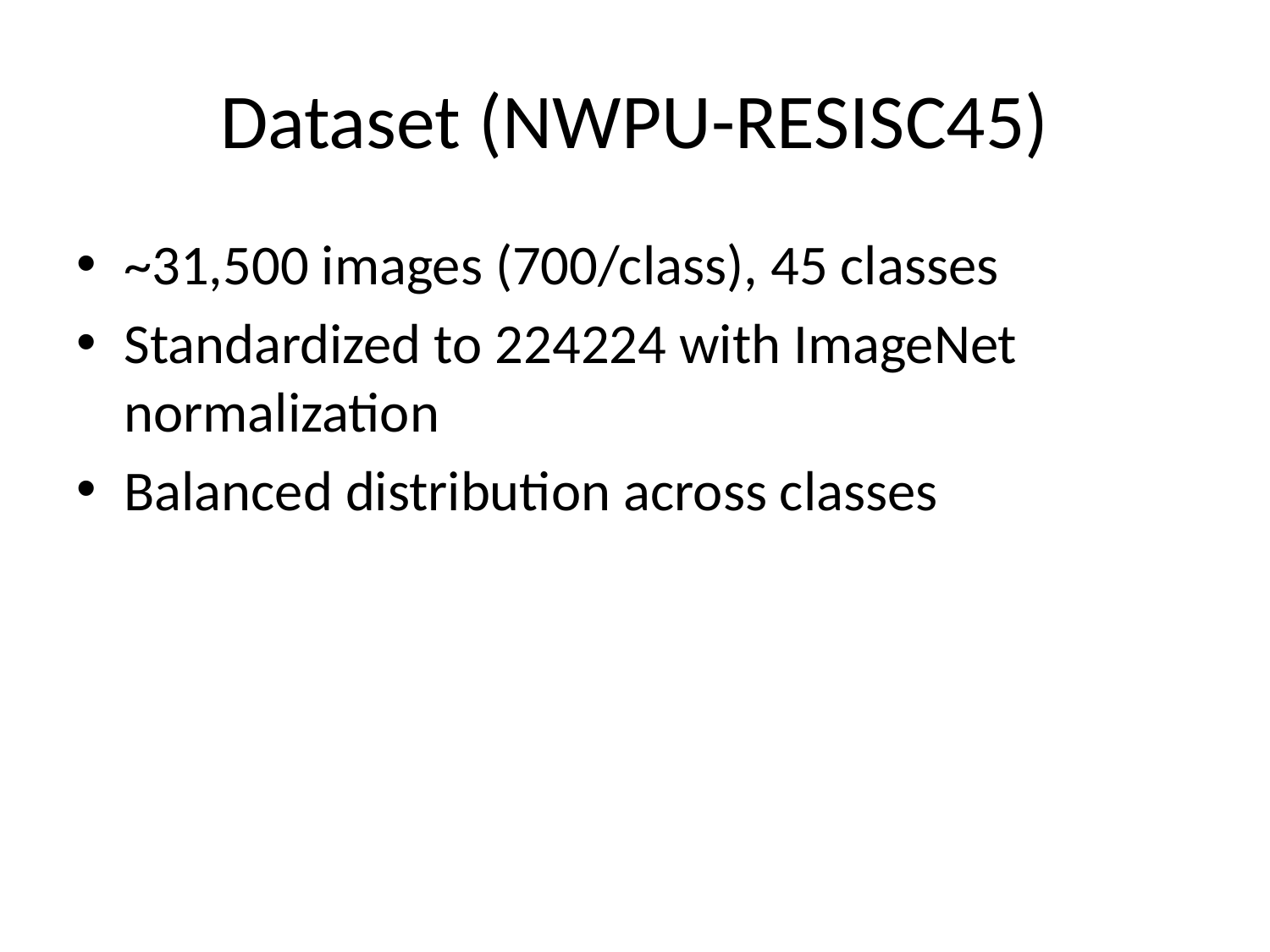

# Dataset (NWPU-RESISC45)
~31,500 images (700/class), 45 classes
Standardized to 224224 with ImageNet normalization
Balanced distribution across classes